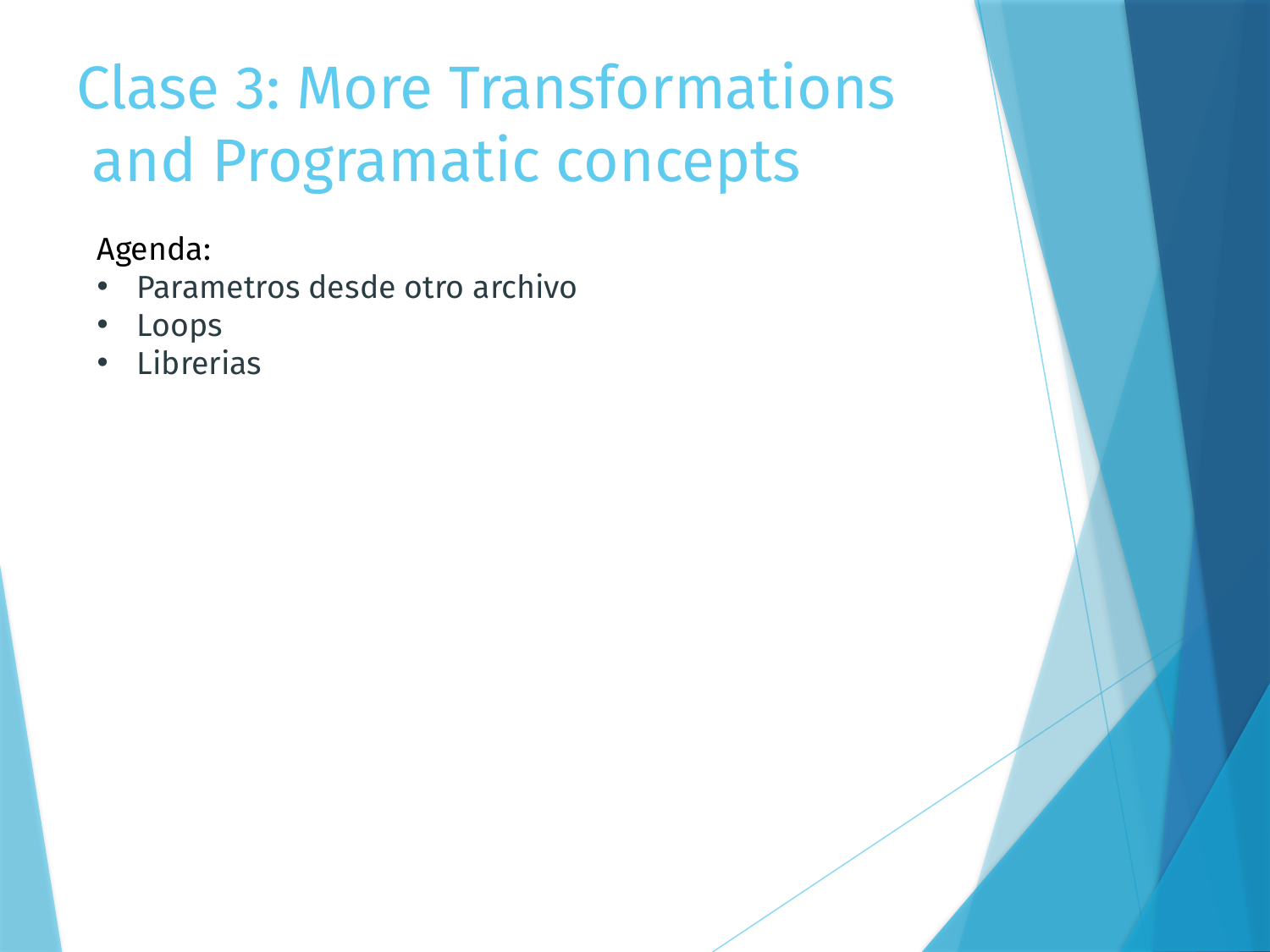

# Clase 3: More Transformations and Programatic concepts
Agenda:
Parametros desde otro archivo
Loops
Librerias